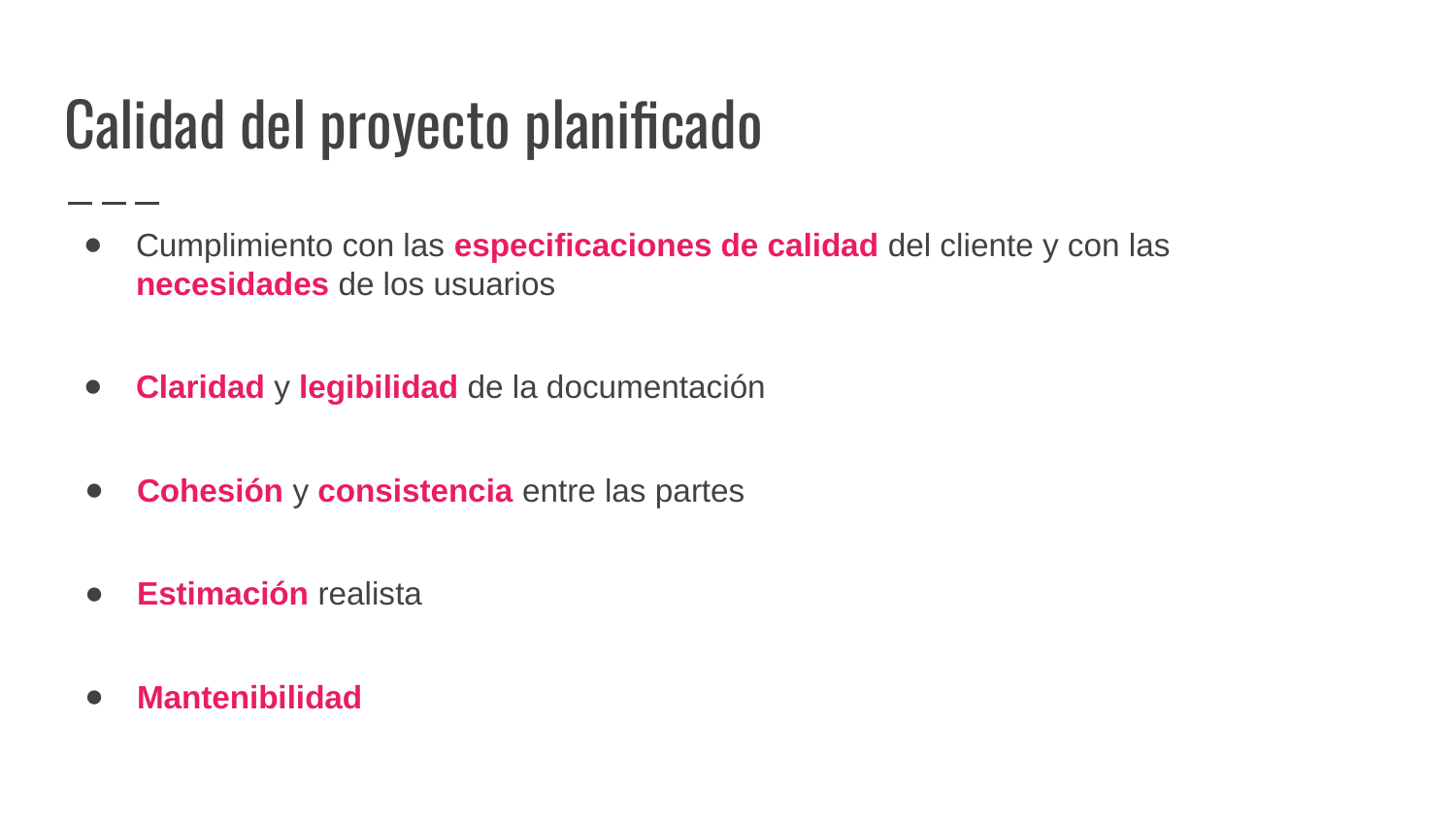

# Calidad del proyecto planificado
Cumplimiento con las especificaciones de calidad del cliente y con las necesidades de los usuarios

Claridad y legibilidad de la documentación

Cohesión y consistencia entre las partes

Estimación realista

Mantenibilidad